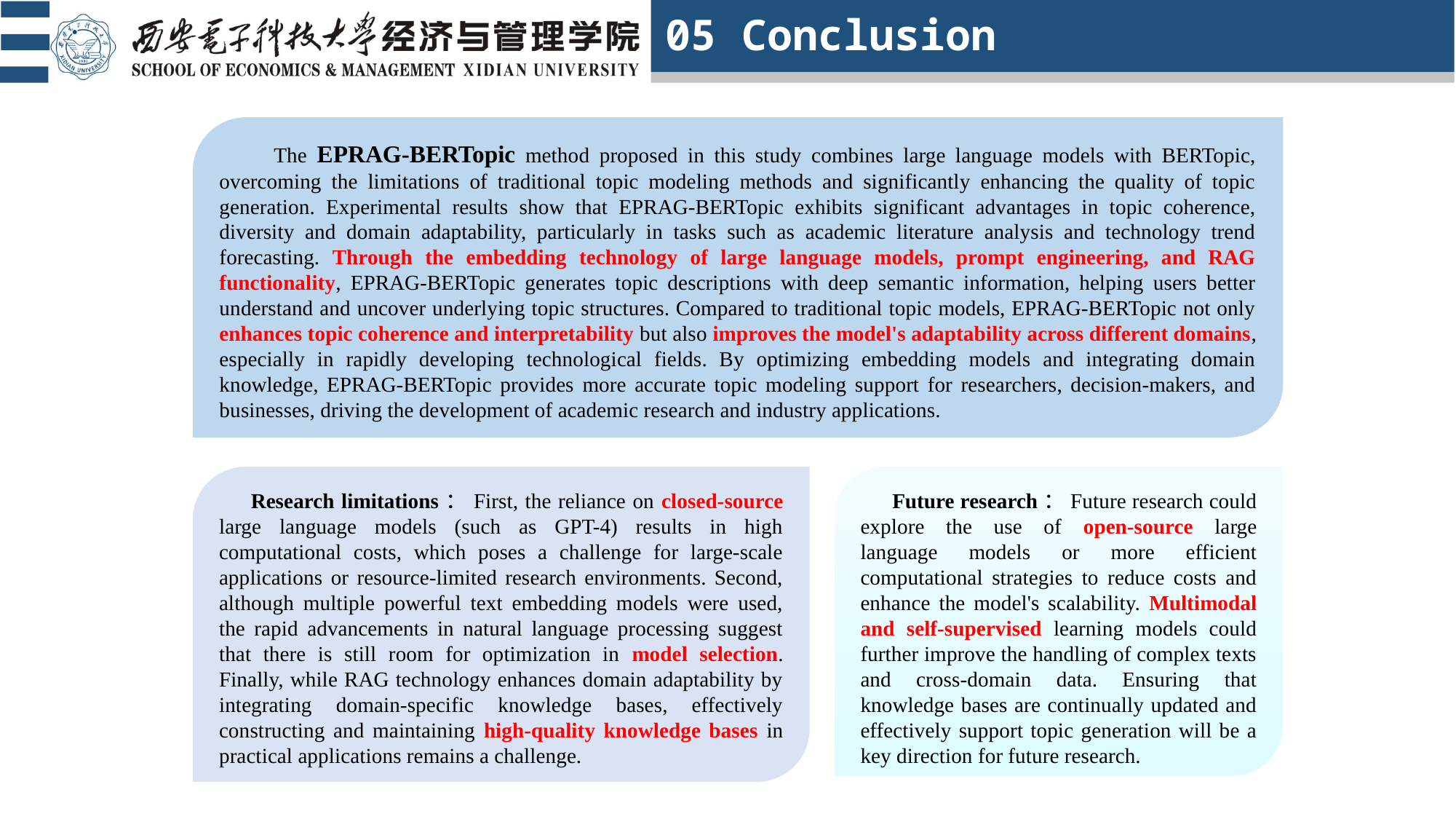

05 Conclusion
The EPRAG-BERTopic method proposed in this study combines large language models with BERTopic, overcoming the limitations of traditional topic modeling methods and significantly enhancing the quality of topic generation. Experimental results show that EPRAG-BERTopic exhibits significant advantages in topic coherence, diversity and domain adaptability, particularly in tasks such as academic literature analysis and technology trend forecasting. Through the embedding technology of large language models, prompt engineering, and RAG functionality, EPRAG-BERTopic generates topic descriptions with deep semantic information, helping users better understand and uncover underlying topic structures. Compared to traditional topic models, EPRAG-BERTopic not only enhances topic coherence and interpretability but also improves the model's adaptability across different domains, especially in rapidly developing technological fields. By optimizing embedding models and integrating domain knowledge, EPRAG-BERTopic provides more accurate topic modeling support for researchers, decision-makers, and businesses, driving the development of academic research and industry applications.
Research limitations：First, the reliance on closed-source large language models (such as GPT-4) results in high computational costs, which poses a challenge for large-scale applications or resource-limited research environments. Second, although multiple powerful text embedding models were used, the rapid advancements in natural language processing suggest that there is still room for optimization in model selection. Finally, while RAG technology enhances domain adaptability by integrating domain-specific knowledge bases, effectively constructing and maintaining high-quality knowledge bases in practical applications remains a challenge.
Future research：Future research could explore the use of open-source large language models or more efficient computational strategies to reduce costs and enhance the model's scalability. Multimodal and self-supervised learning models could further improve the handling of complex texts and cross-domain data. Ensuring that knowledge bases are continually updated and effectively support topic generation will be a key direction for future research.